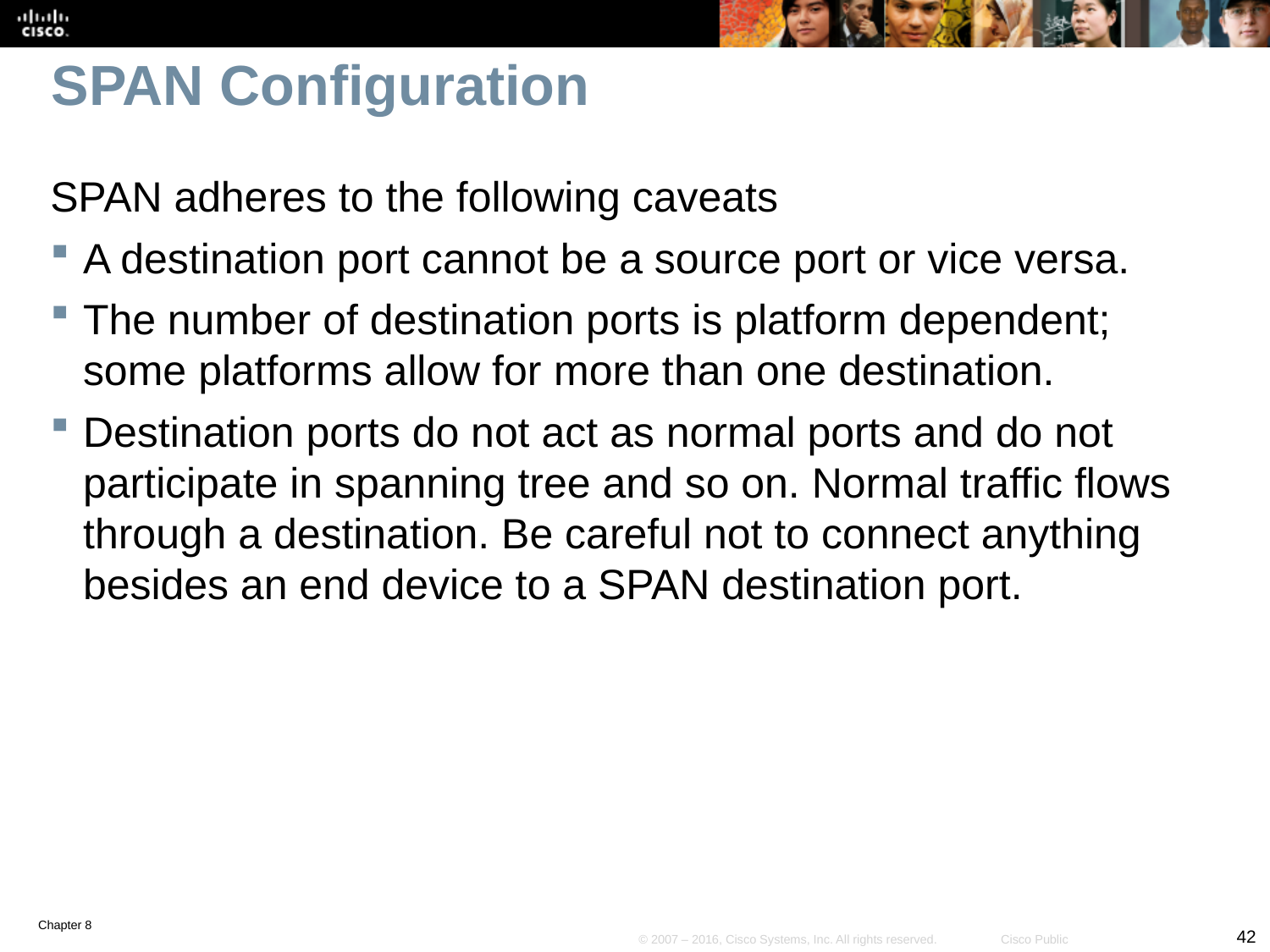

# SPAN Configuration
SPAN adheres to the following caveats
A destination port cannot be a source port or vice versa.
The number of destination ports is platform dependent; some platforms allow for more than one destination.
Destination ports do not act as normal ports and do not participate in spanning tree and so on. Normal traffic flows through a destination. Be careful not to connect anything besides an end device to a SPAN destination port.